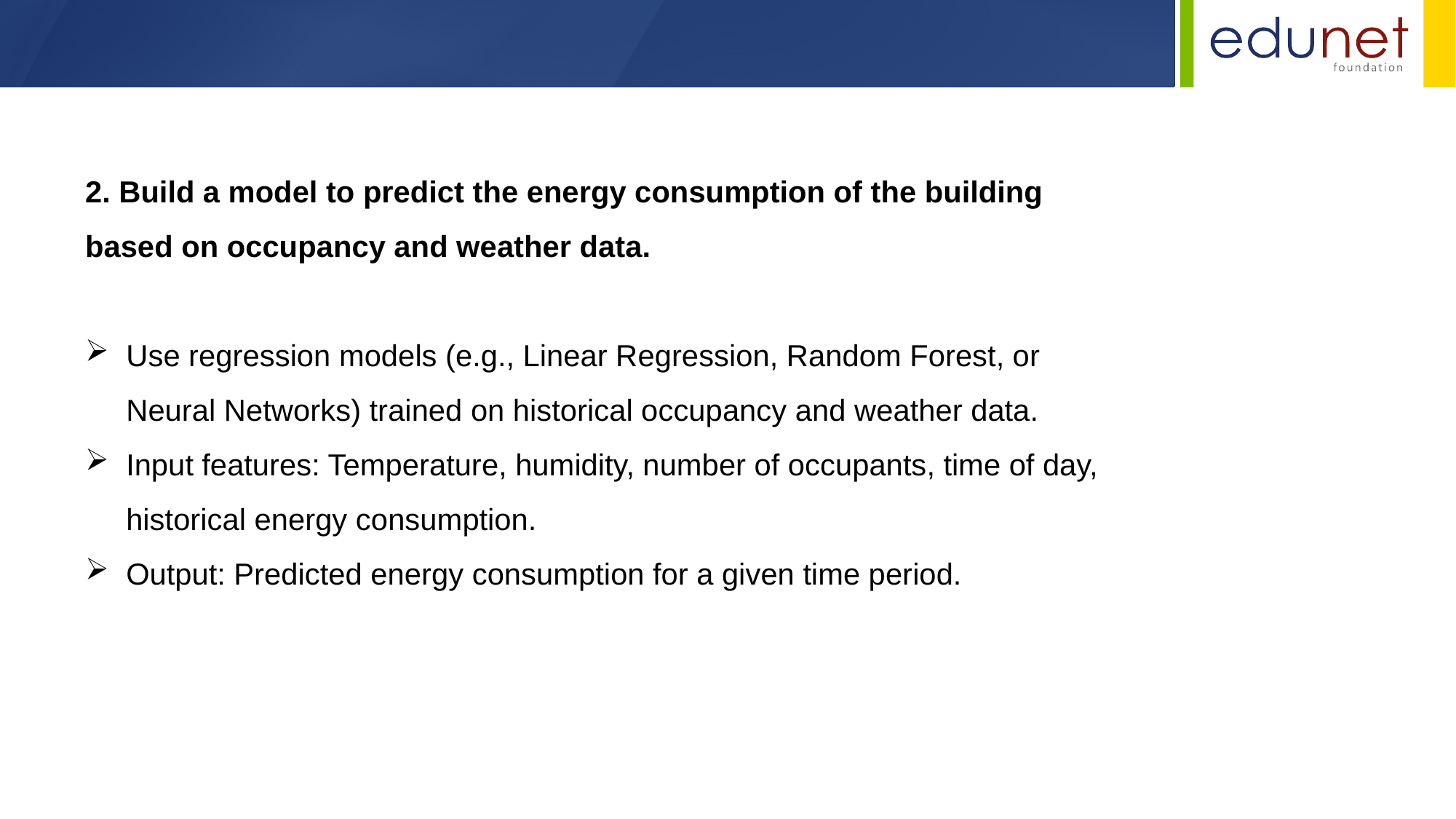

2. Build a model to predict the energy consumption of the building based on occupancy and weather data.

Use regression models (e.g., Linear Regression, Random Forest, or Neural Networks) trained on historical occupancy and weather data.
Input features: Temperature, humidity, number of occupants, time of day, historical energy consumption.
Output: Predicted energy consumption for a given time period.